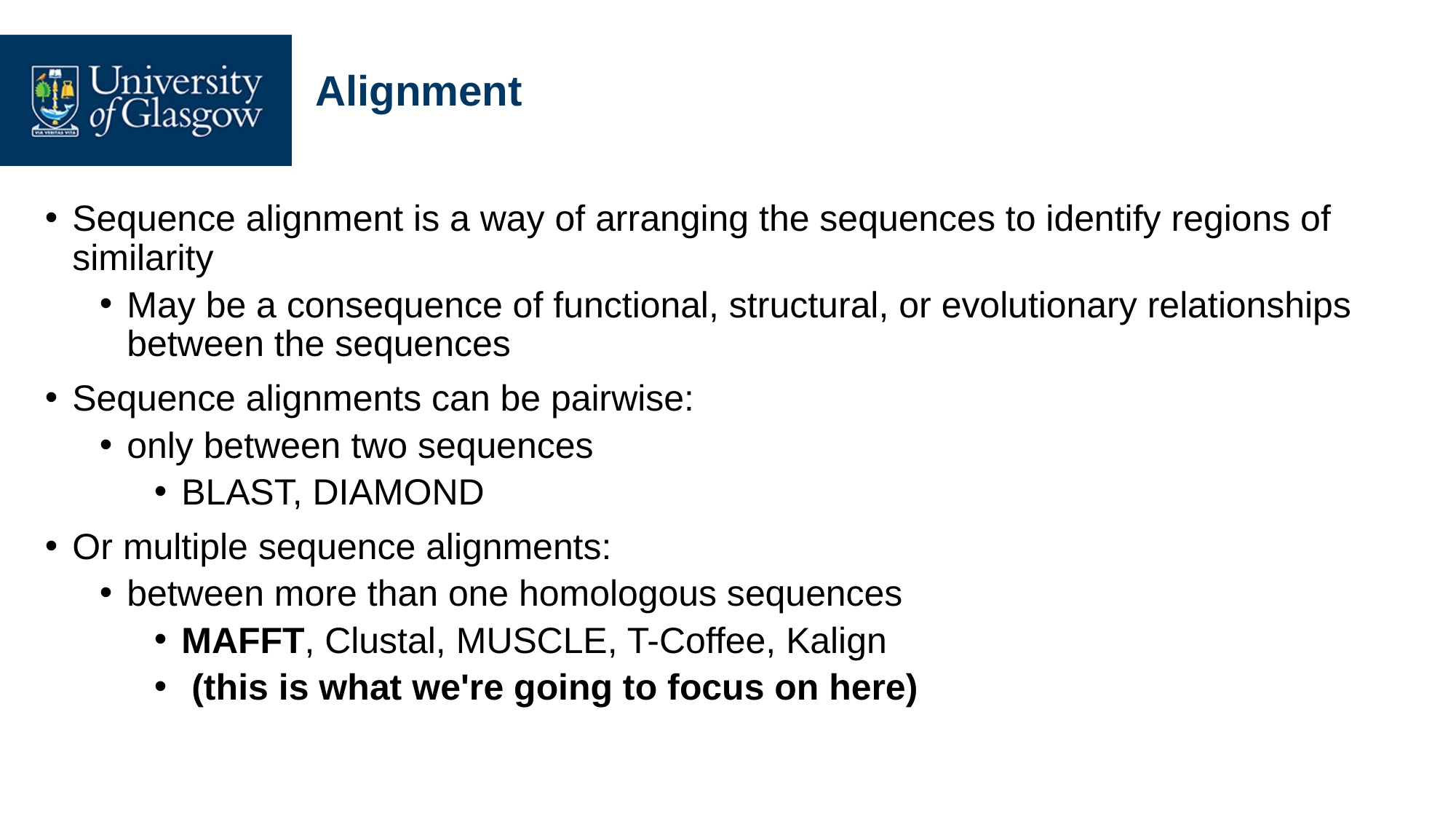

# Alignment
Sequence alignment is a way of arranging the sequences to identify regions of similarity
May be a consequence of functional, structural, or evolutionary relationships between the sequences
Sequence alignments can be pairwise:
only between two sequences
BLAST, DIAMOND
Or multiple sequence alignments:
between more than one homologous sequences
MAFFT, Clustal, MUSCLE, T-Coffee, Kalign
 (this is what we're going to focus on here)